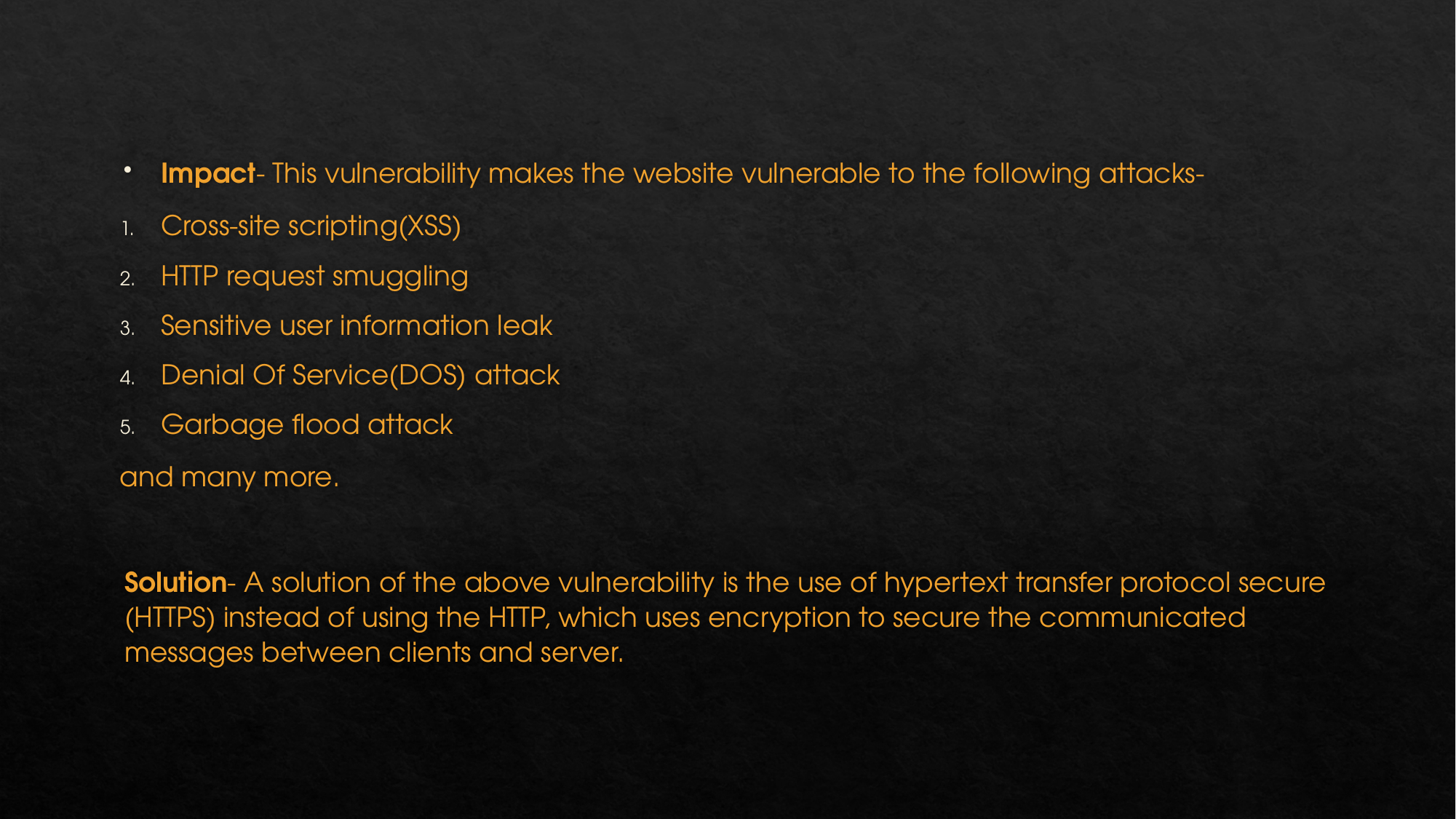

Impact- This vulnerability makes the website vulnerable to the following attacks-
Cross-site scripting(XSS)
HTTP request smuggling
Sensitive user information leak
Denial Of Service(DOS) attack
Garbage flood attack
and many more.

Solution- A solution of the above vulnerability is the use of hypertext transfer protocol secure (HTTPS) instead of using the HTTP, which uses encryption to secure the communicated messages between clients and server.